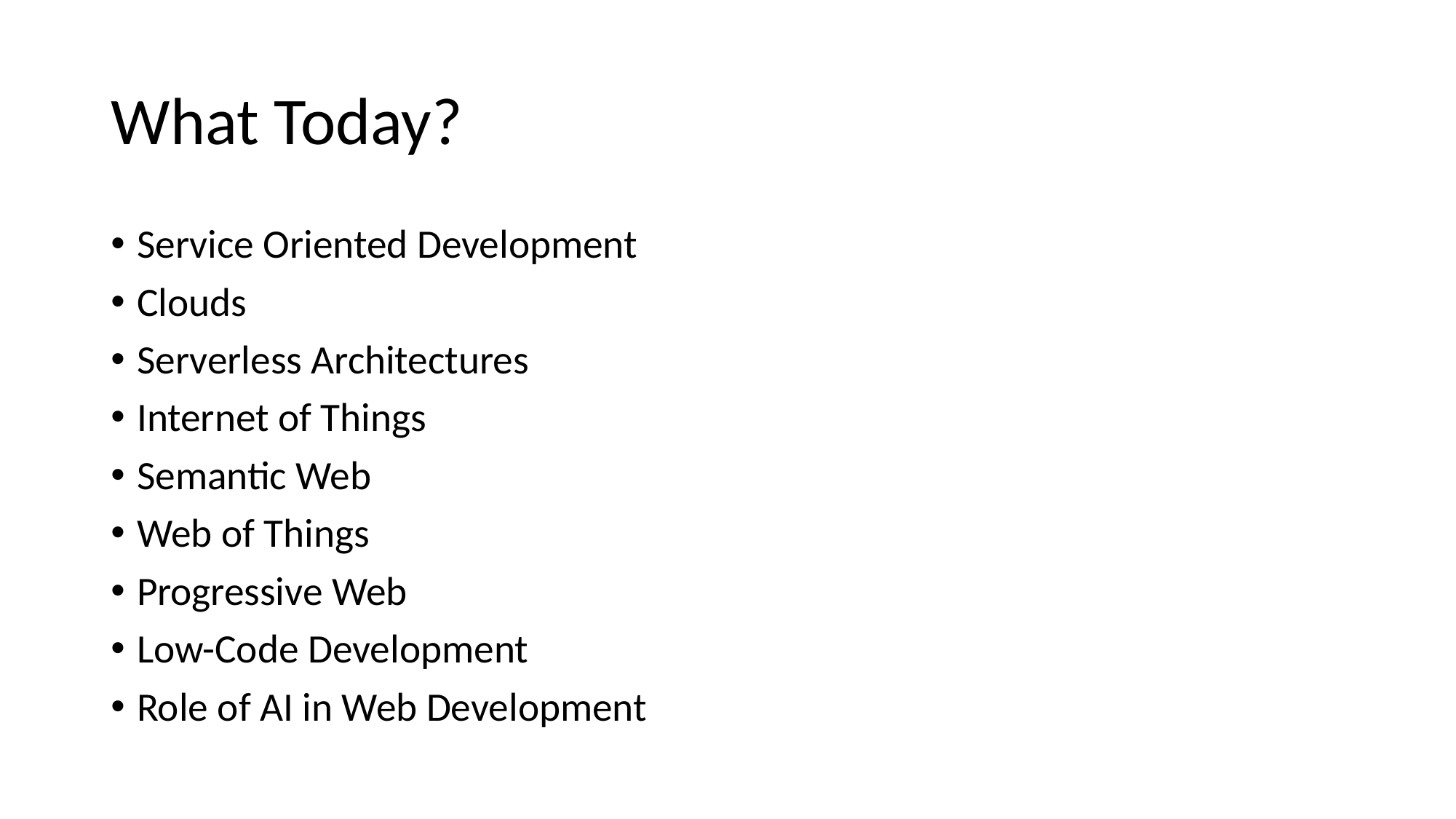

# What Today?
Service Oriented Development
Clouds
Serverless Architectures
Internet of Things
Semantic Web
Web of Things
Progressive Web
Low-Code Development
Role of AI in Web Development